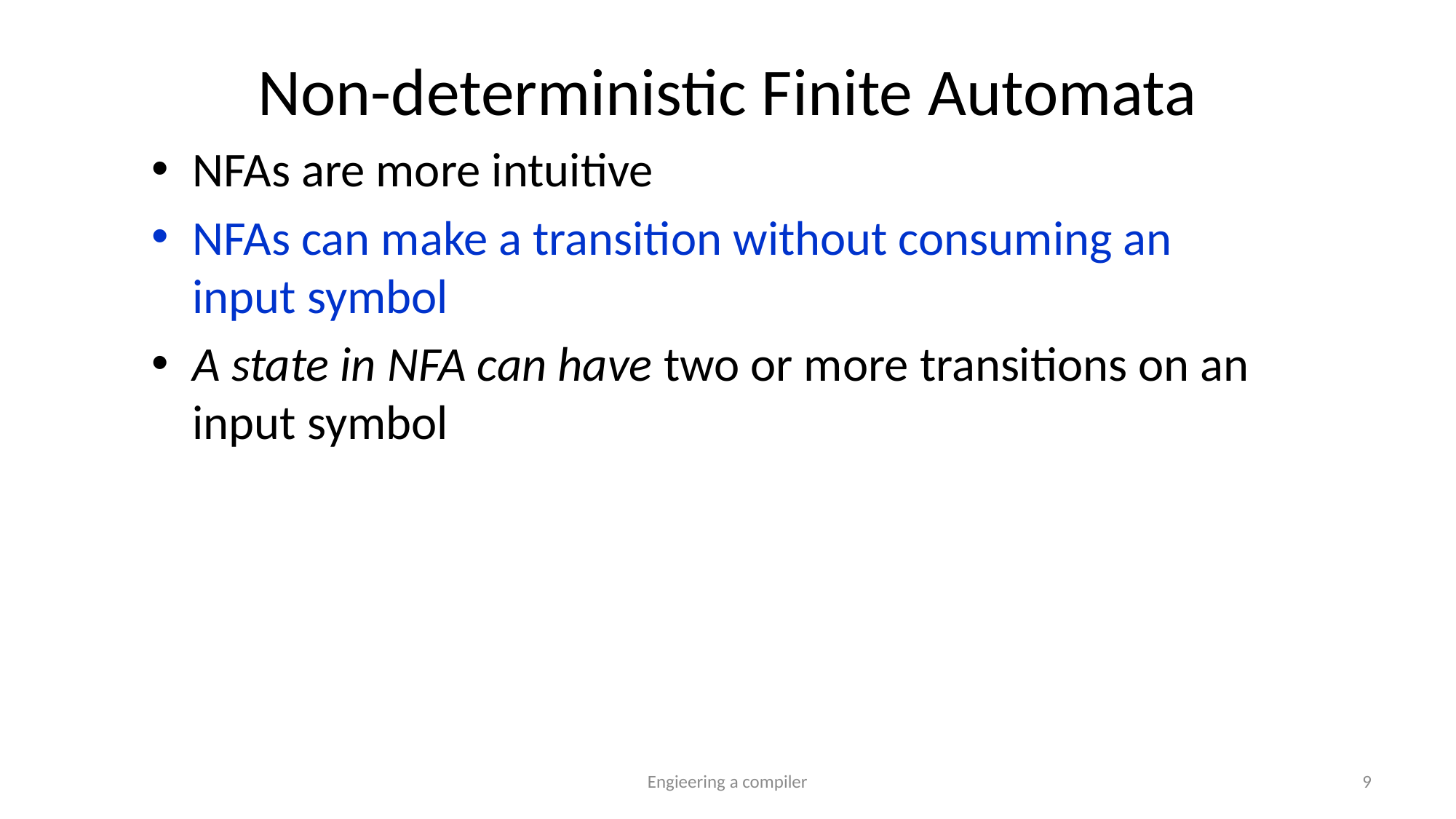

# Non-deterministic Finite Automata
NFAs are more intuitive
NFAs can make a transition without consuming an input symbol
A state in NFA can have two or more transitions on an input symbol

Engieering a compiler
9